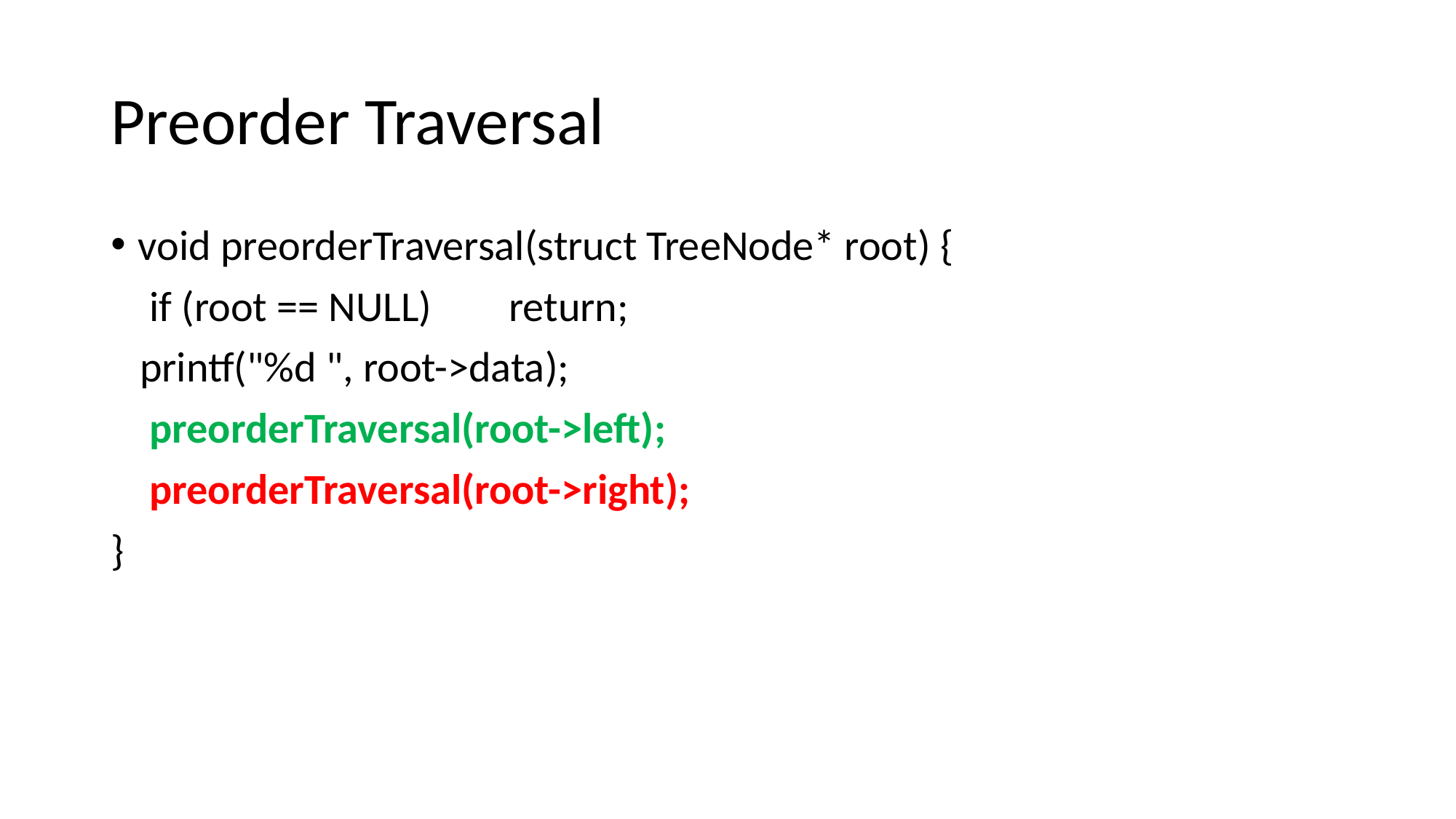

# Preorder Traversal
void preorderTraversal(struct TreeNode* root) {
    if (root == NULL)        return;
   printf("%d ", root->data);
    preorderTraversal(root->left);
    preorderTraversal(root->right);
}